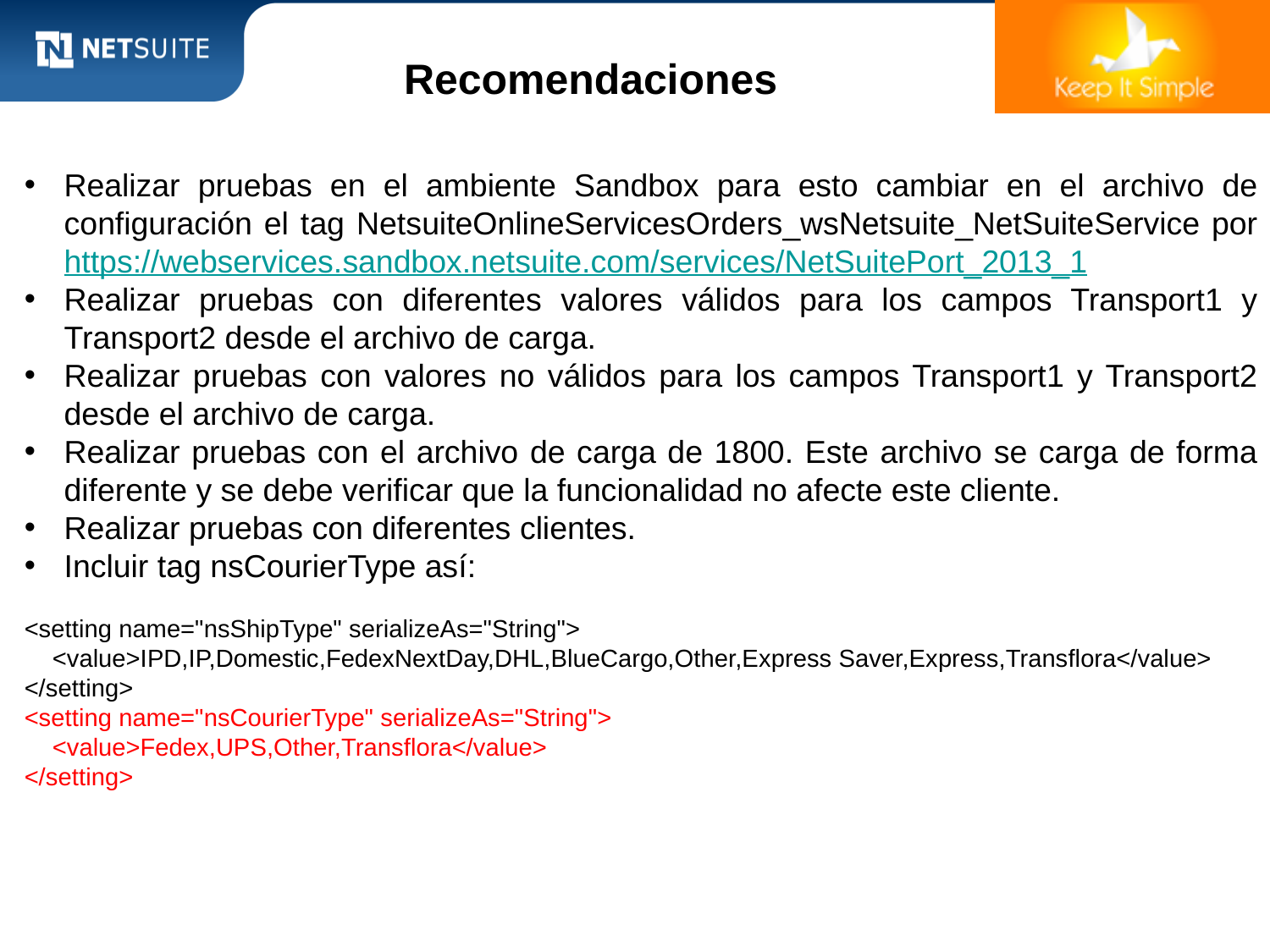

Recomendaciones
Realizar pruebas en el ambiente Sandbox para esto cambiar en el archivo de configuración el tag NetsuiteOnlineServicesOrders_wsNetsuite_NetSuiteService por https://webservices.sandbox.netsuite.com/services/NetSuitePort_2013_1
Realizar pruebas con diferentes valores válidos para los campos Transport1 y Transport2 desde el archivo de carga.
Realizar pruebas con valores no válidos para los campos Transport1 y Transport2 desde el archivo de carga.
Realizar pruebas con el archivo de carga de 1800. Este archivo se carga de forma diferente y se debe verificar que la funcionalidad no afecte este cliente.
Realizar pruebas con diferentes clientes.
Incluir tag nsCourierType así:

<setting name="nsShipType" serializeAs="String">
    <value>IPD,IP,Domestic,FedexNextDay,DHL,BlueCargo,Other,Express Saver,Express,Transflora</value>
</setting>
<setting name="nsCourierType" serializeAs="String">
    <value>Fedex,UPS,Other,Transflora</value>
</setting>